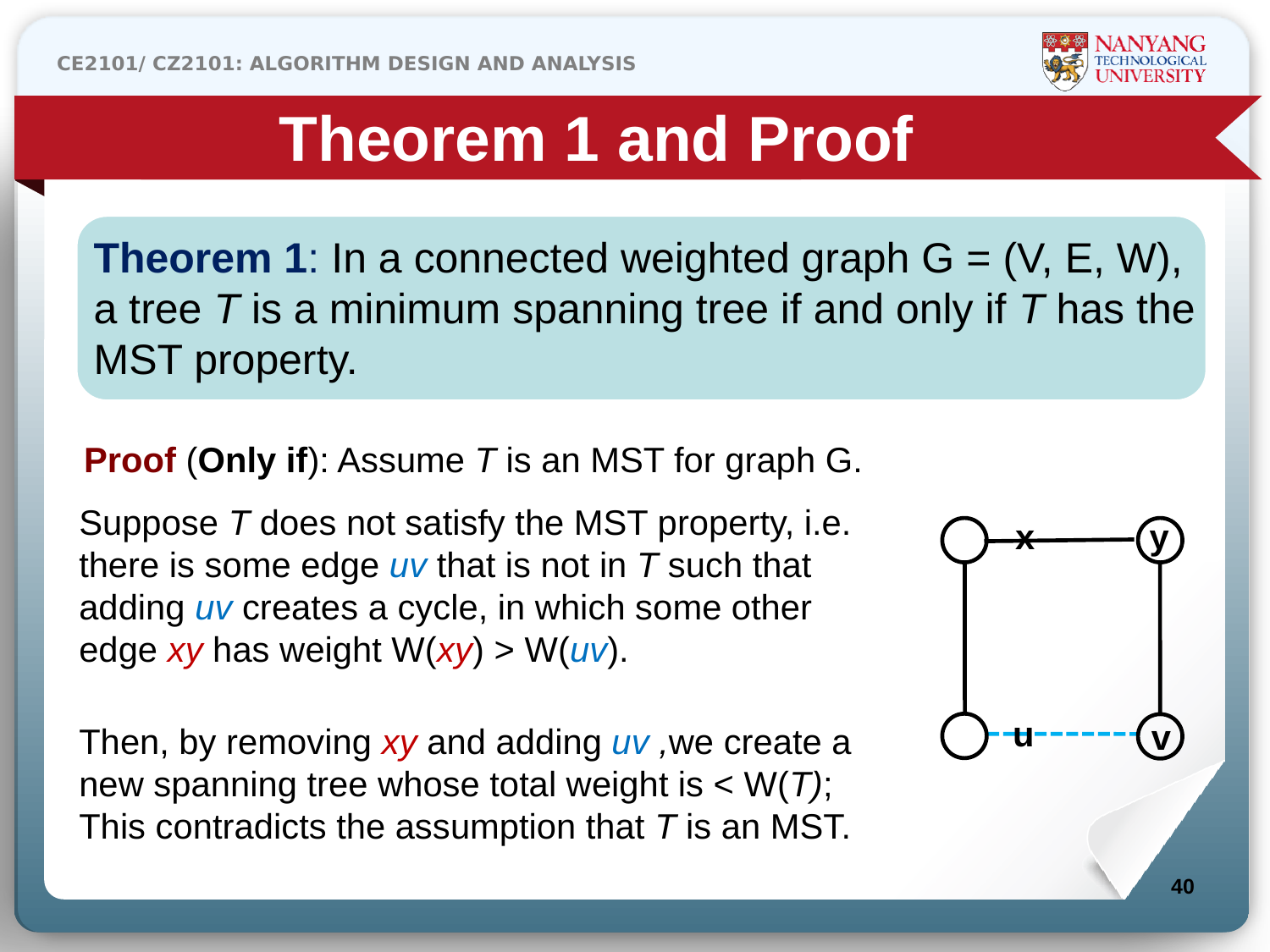

Theorem 1 and Proof

Theorem 1: In a connected weighted graph G = (V, E, W), a tree T is a minimum spanning tree if and only if T has the MST property.
Proof (Only if): Assume T is an MST for graph G.
Suppose T does not satisfy the MST property, i.e. there is some edge uv that is not in T such that adding uv creates a cycle, in which some other edge xy has weight W(xy) > W(uv).

Then, by removing xy and adding uv ,we create a new spanning tree whose total weight is < W(T); This contradicts the assumption that T is an MST.
	x
y

	u
v